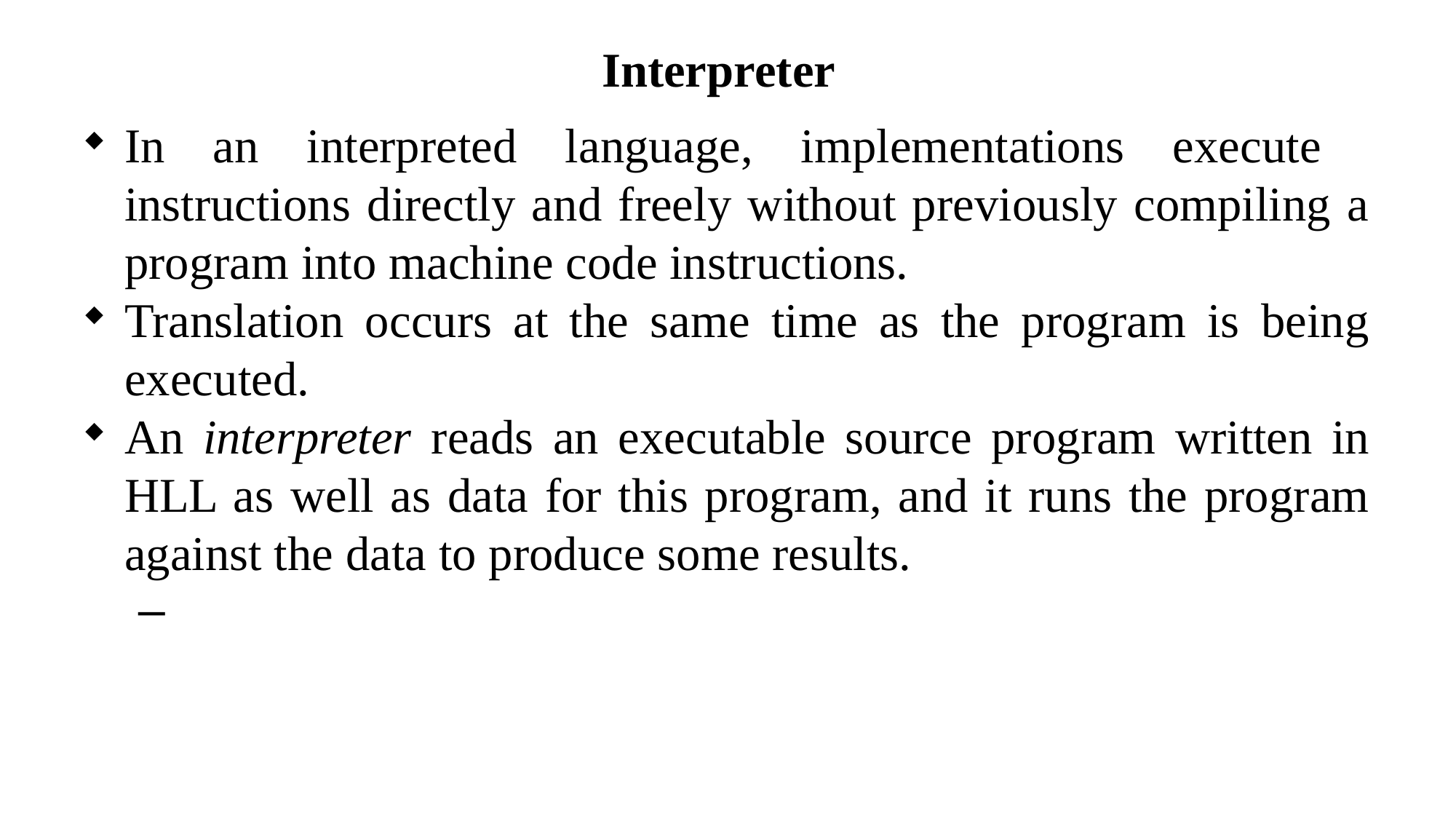

Interpreter
In an interpreted language, implementations execute  instructions directly and freely without previously compiling a program into machine code instructions.
Translation occurs at the same time as the program is being executed.
An interpreter reads an executable source program written in HLL as well as data for this program, and it runs the program against the data to produce some results.